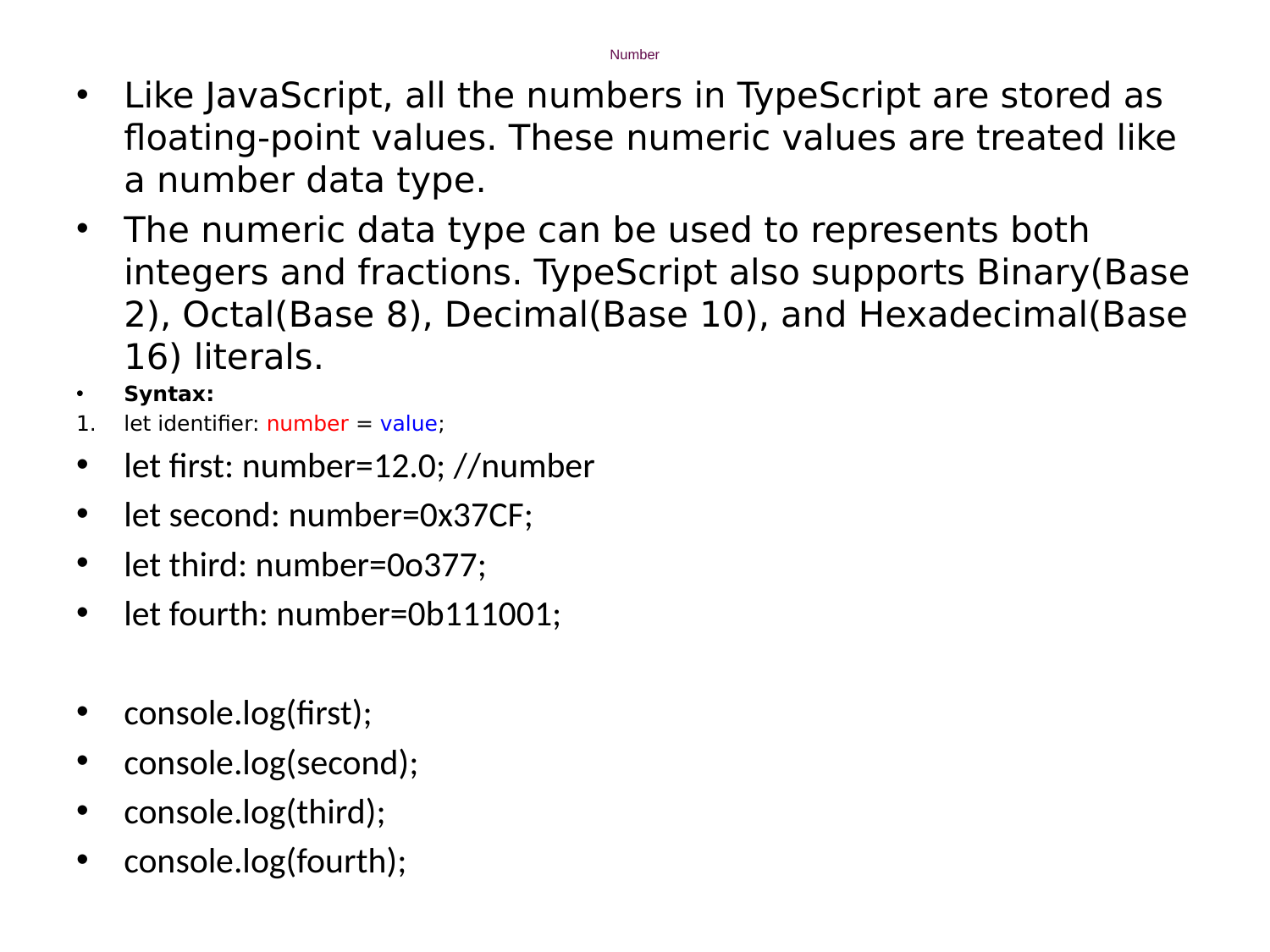

# Number
Like JavaScript, all the numbers in TypeScript are stored as floating-point values. These numeric values are treated like a number data type.
The numeric data type can be used to represents both integers and fractions. TypeScript also supports Binary(Base 2), Octal(Base 8), Decimal(Base 10), and Hexadecimal(Base 16) literals.
Syntax:
let identifier: number = value;
let first: number=12.0; //number
let second: number=0x37CF;
let third: number=0o377;
let fourth: number=0b111001;

console.log(first);
console.log(second);
console.log(third);
console.log(fourth);